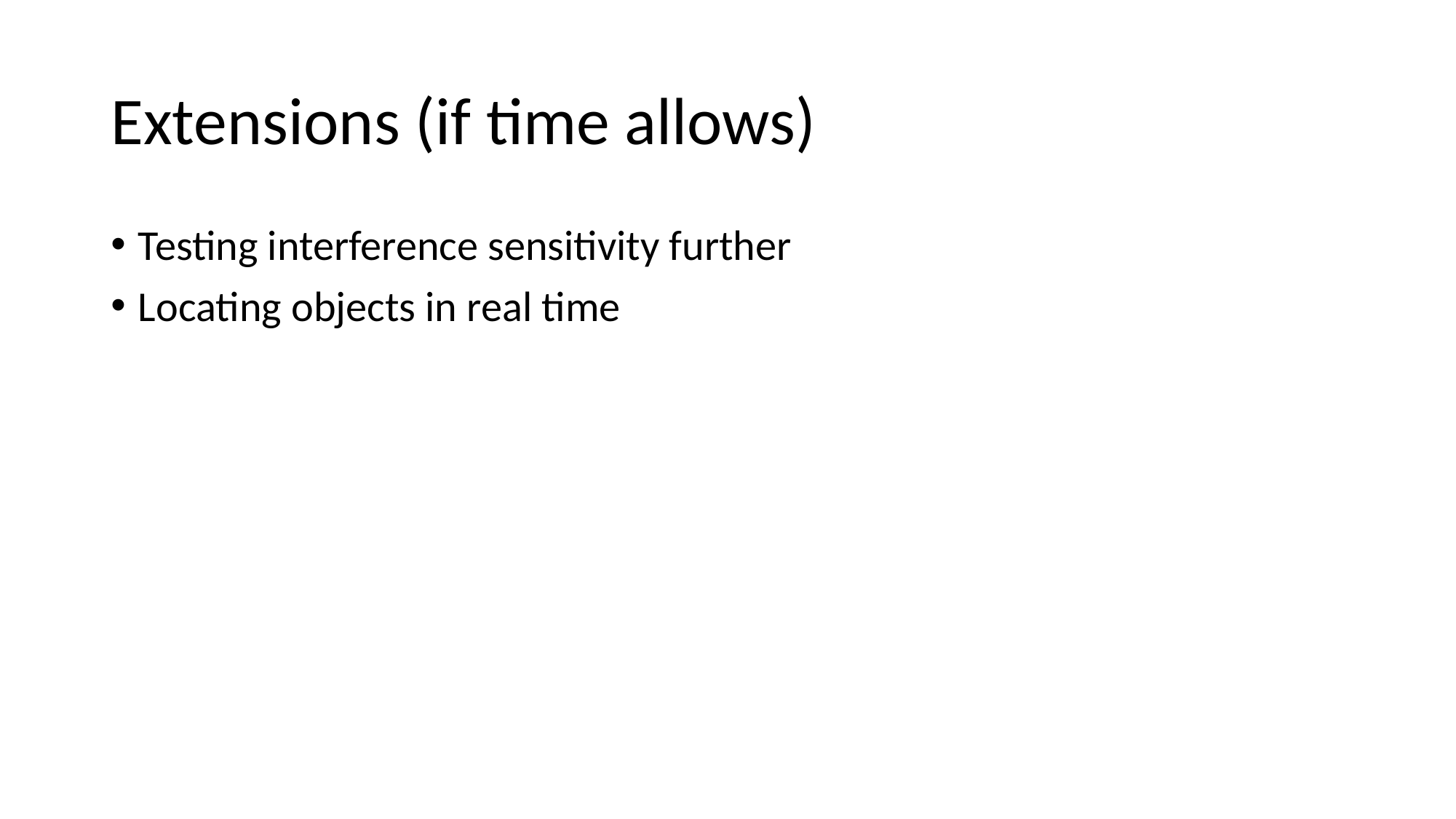

# Extensions (if time allows)
Testing interference sensitivity further
Locating objects in real time